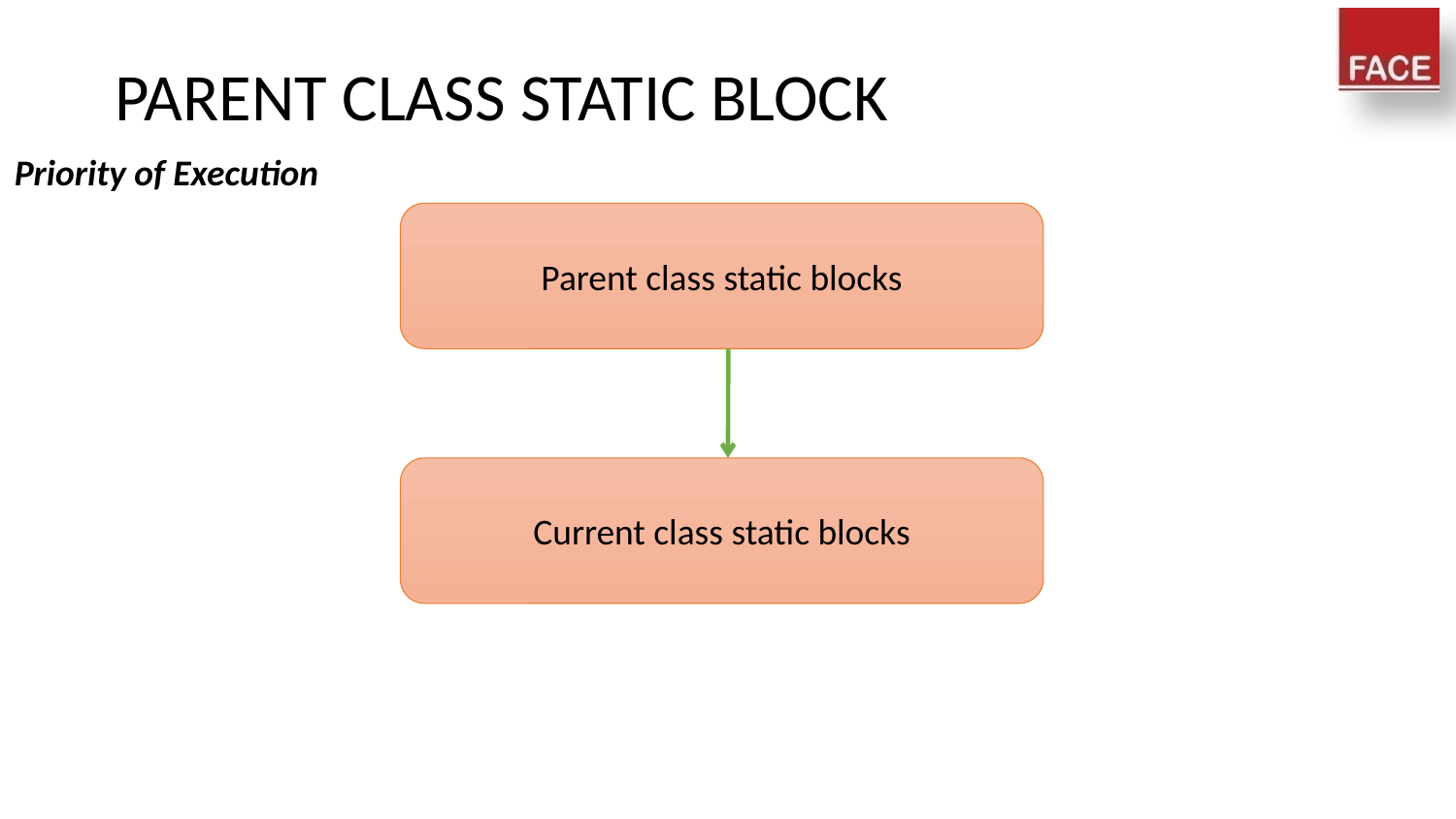

# PARENT CLASS STATIC BLOCK
Priority of Execution

Parent class static blocks
Current class static blocks